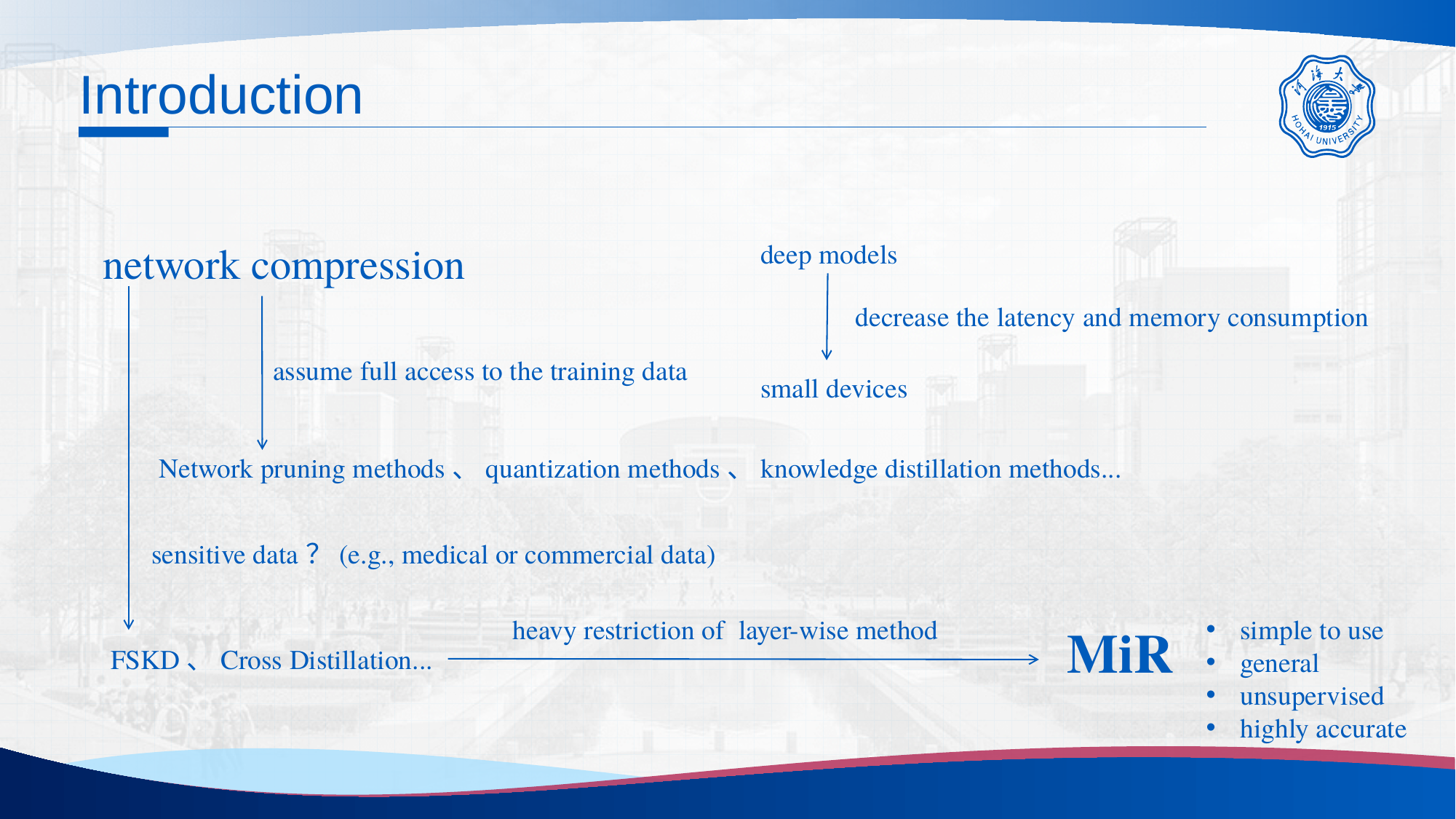

Introduction
network compression
deep models
decrease the latency and memory consumption
assume full access to the training data
small devices
Network pruning methods、quantization methods、knowledge distillation methods...

sensitive data？(e.g., medical or commercial data)
heavy restriction of  layer-wise method
simple to use
general
unsupervised
highly accurate
MiR
FSKD、Cross Distillation...